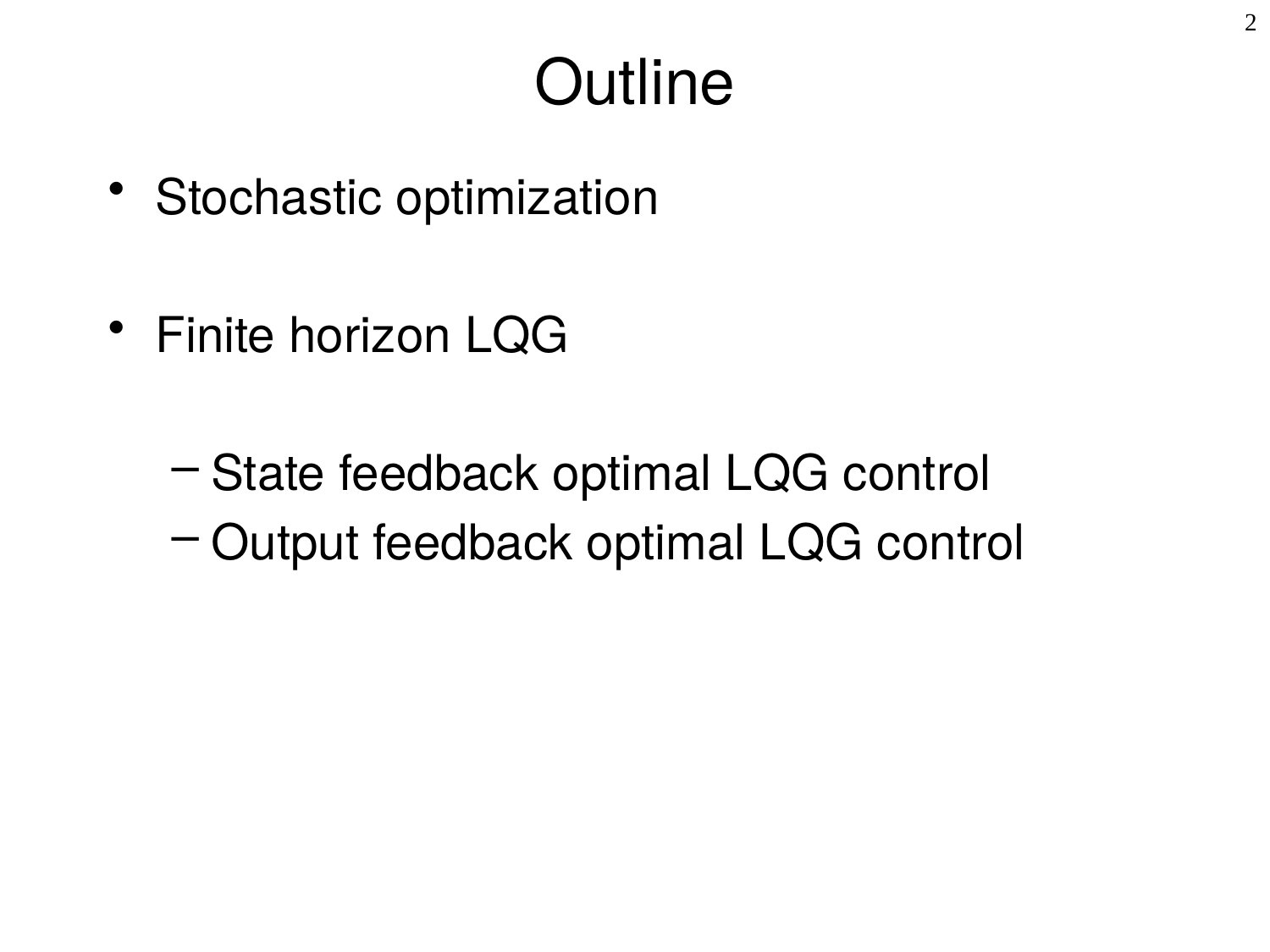

# Outline
2
Stochastic optimization

Finite horizon LQG

State feedback optimal LQG control
Output feedback optimal LQG control